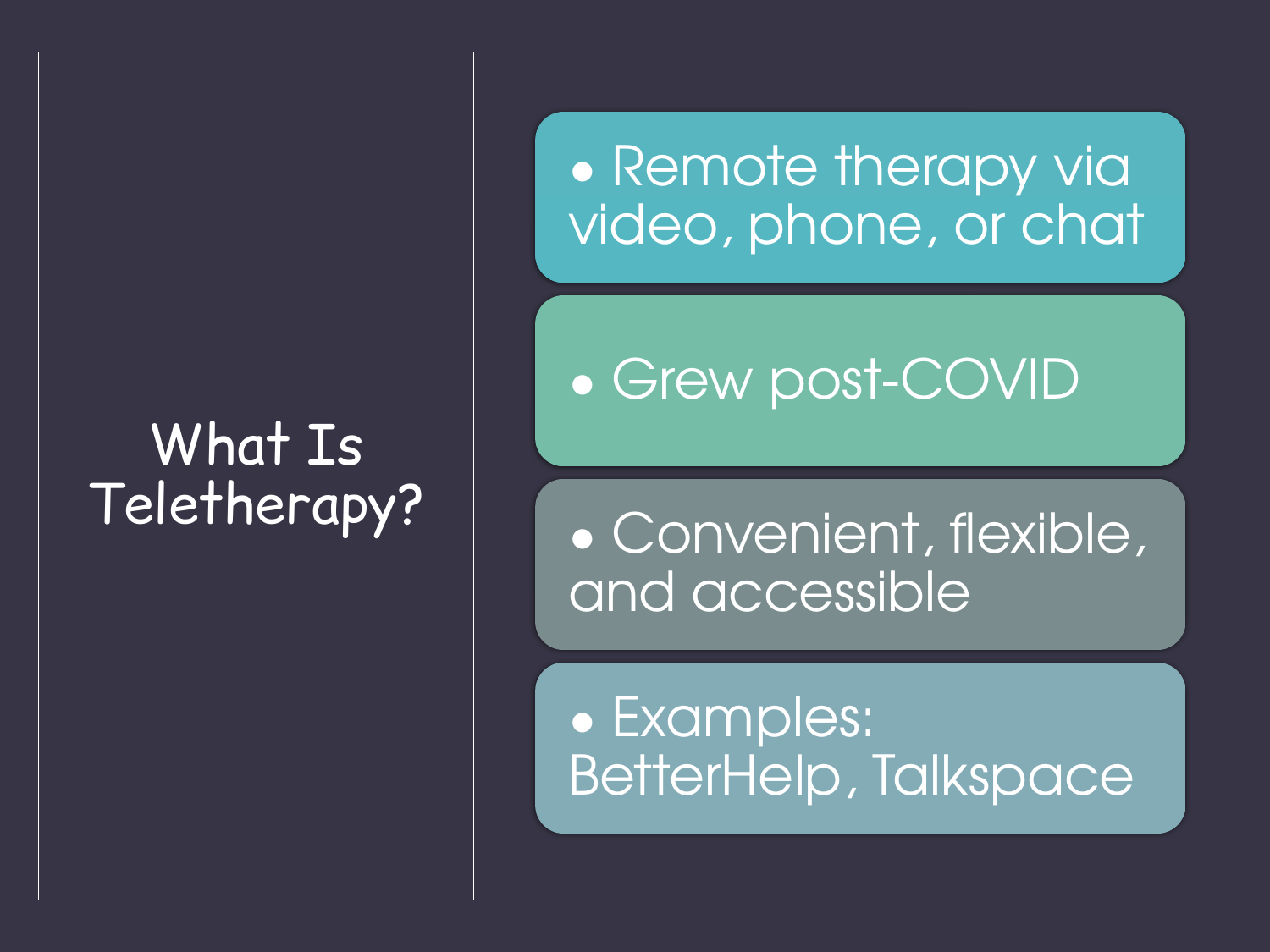

# What Is Teletherapy?
• Remote therapy via video, phone, or chat
• Grew post-COVID
• Convenient, flexible, and accessible
• Examples: BetterHelp, Talkspace